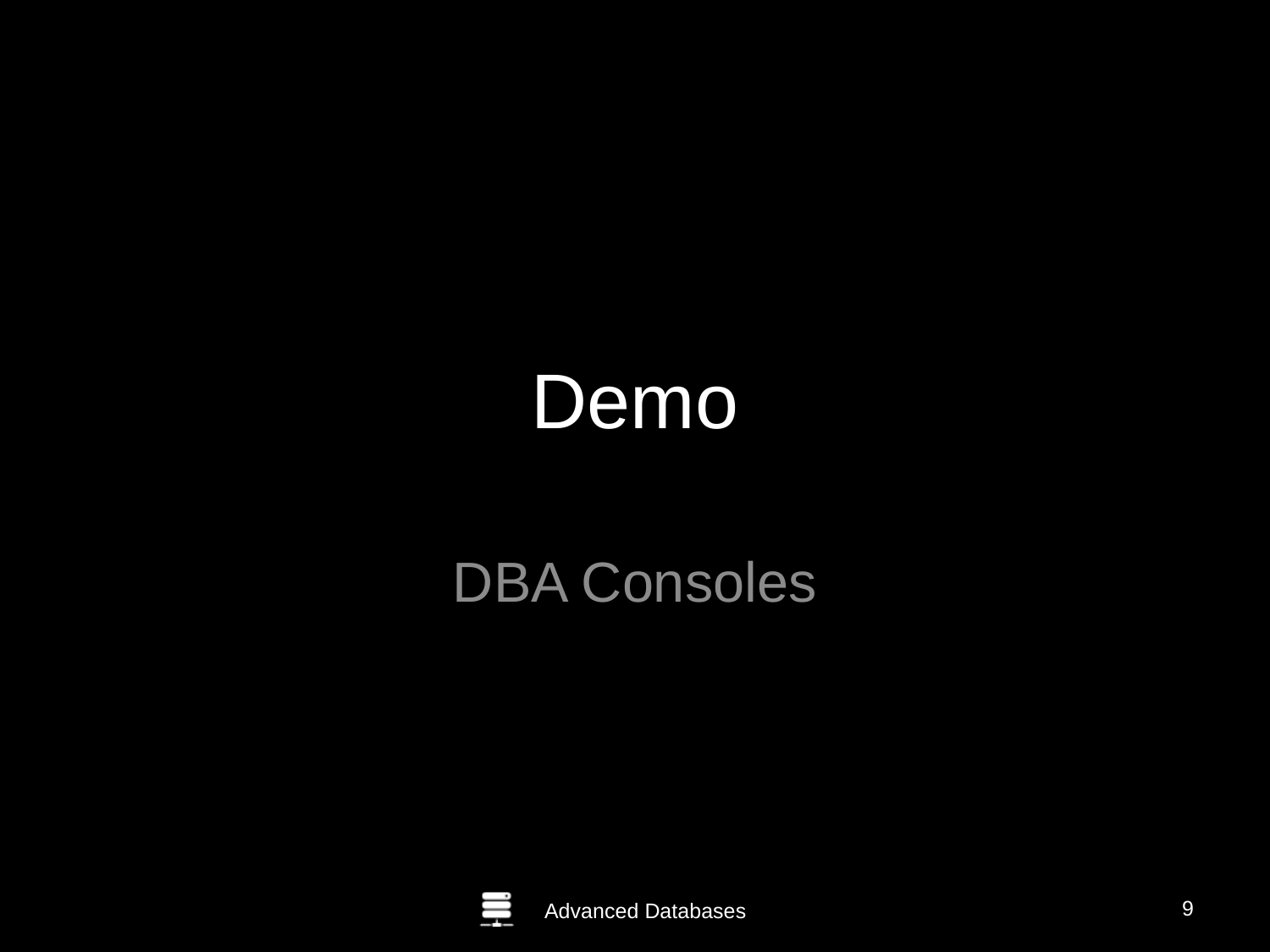

# Demo
DBA Consoles
Guide to Oracle 10g
9